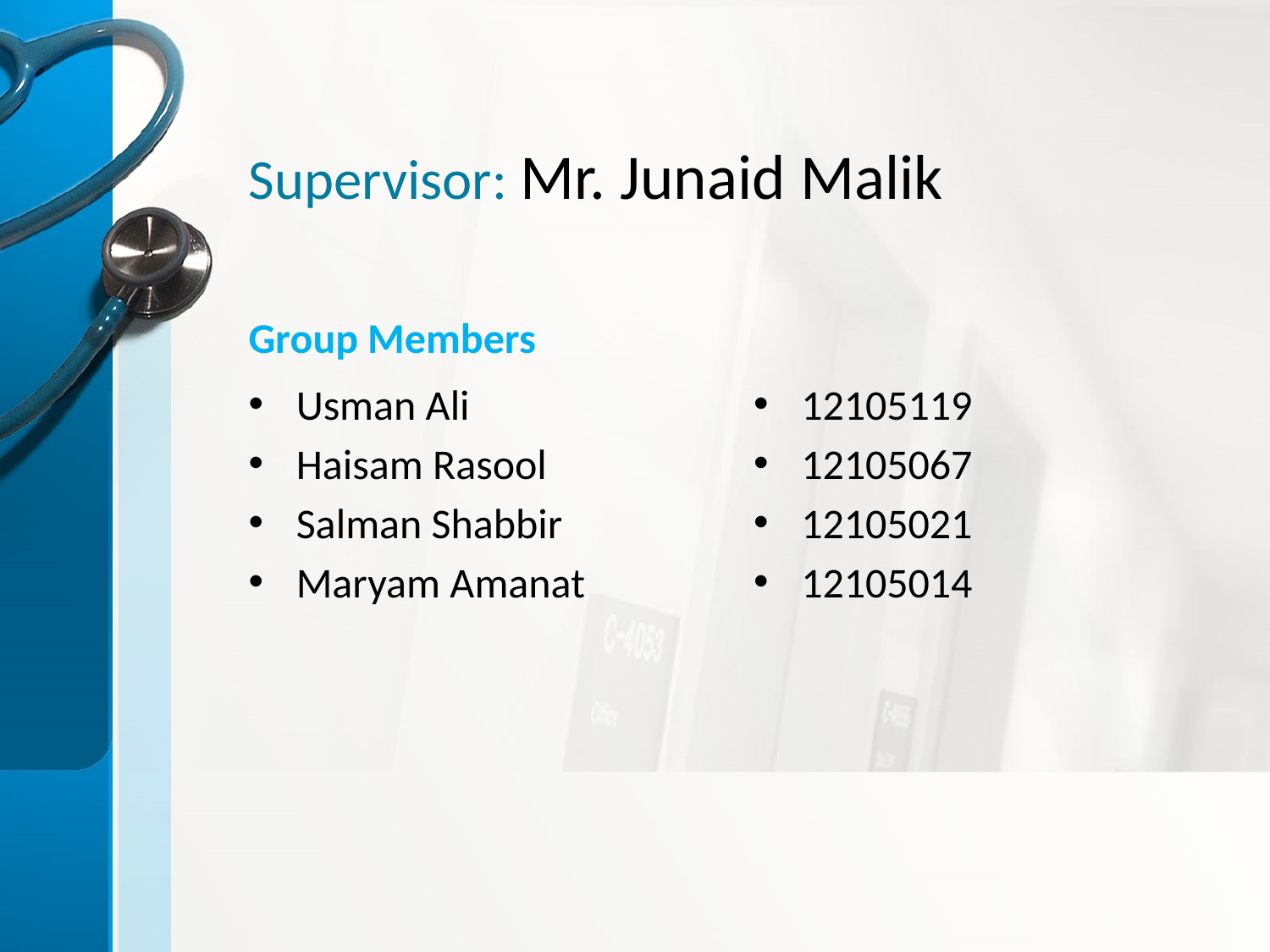

# Supervisor: Mr. Junaid Malik
Group Members
Usman Ali
Haisam Rasool
Salman Shabbir
Maryam Amanat
12105119
12105067
12105021
12105014